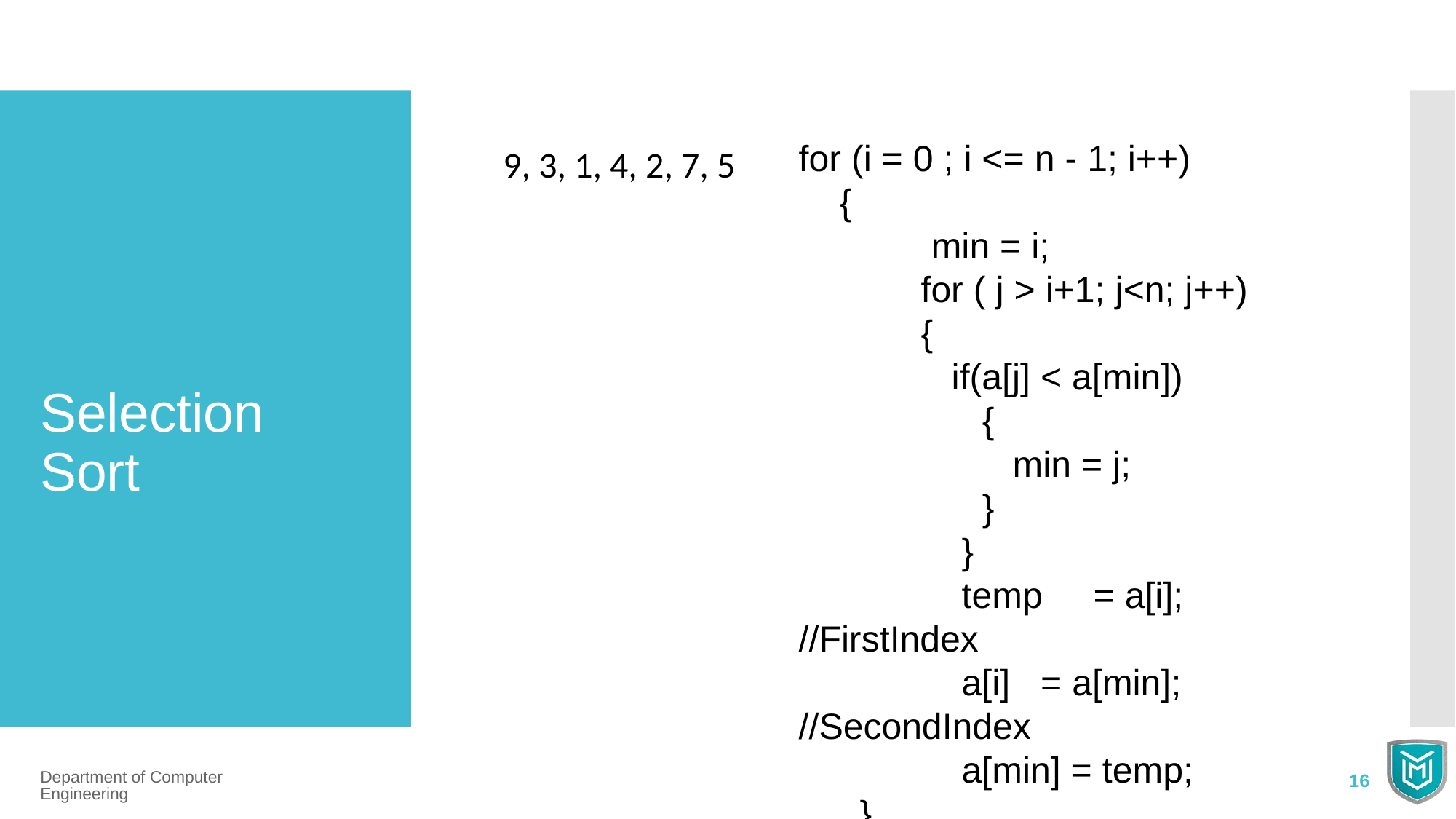

for (i = 0 ; i <= n - 1; i++)
    {
             min = i;
            for ( j > i+1; j<n; j++)
            {
               if(a[j] < a[min])
                  {
                     min = j;
                  }
                }
                temp     = a[i]; //FirstIndex
                a[i]   = a[min]; //SecondIndex
                a[min] = temp;
      }
9, 3, 1, 4, 2, 7, 5
Selection Sort
Department of Computer Engineering
16